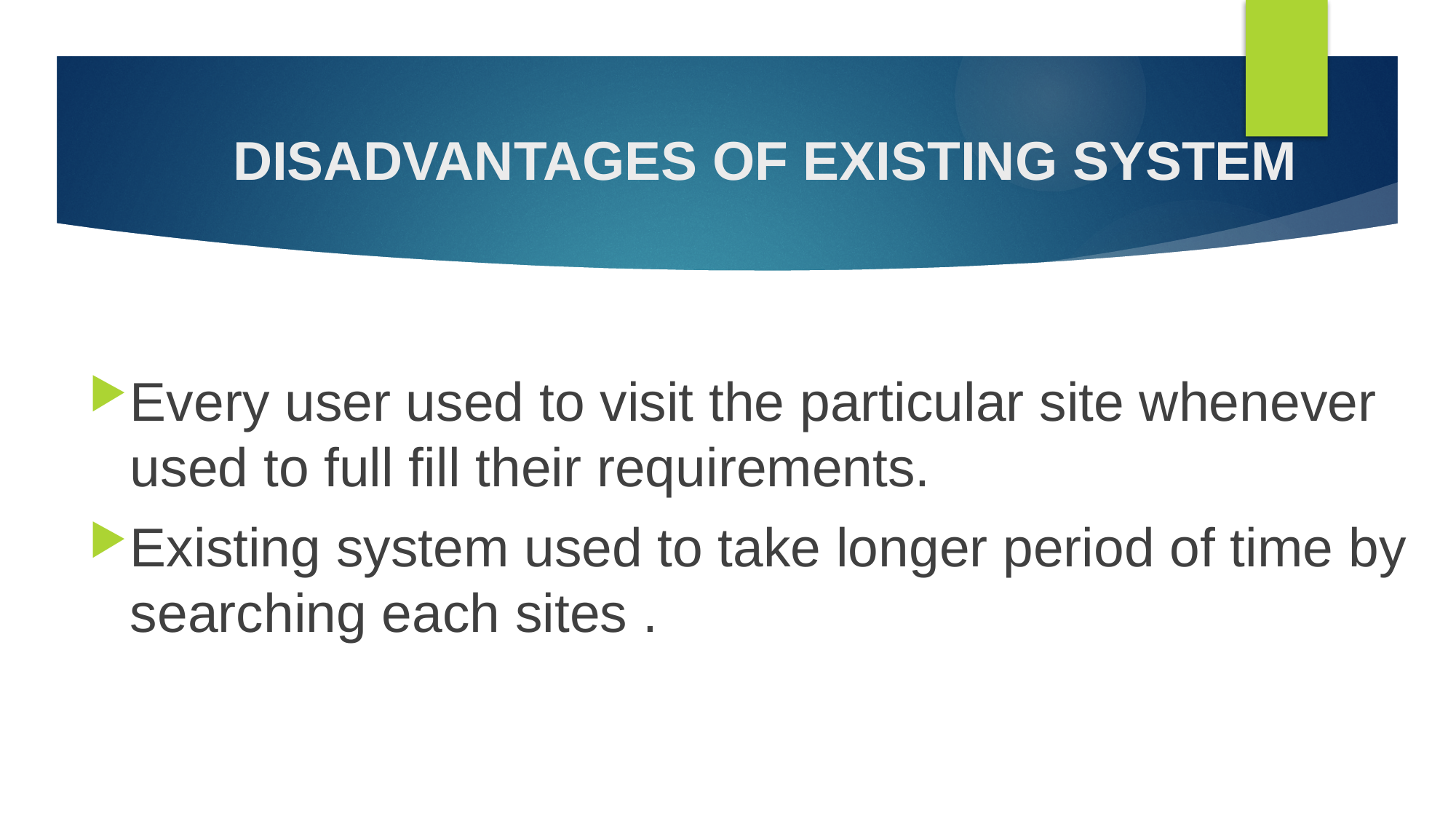

# DISADVANTAGES OF EXISTING SYSTEM
Every user used to visit the particular site whenever used to full fill their requirements.
Existing system used to take longer period of time by searching each sites .